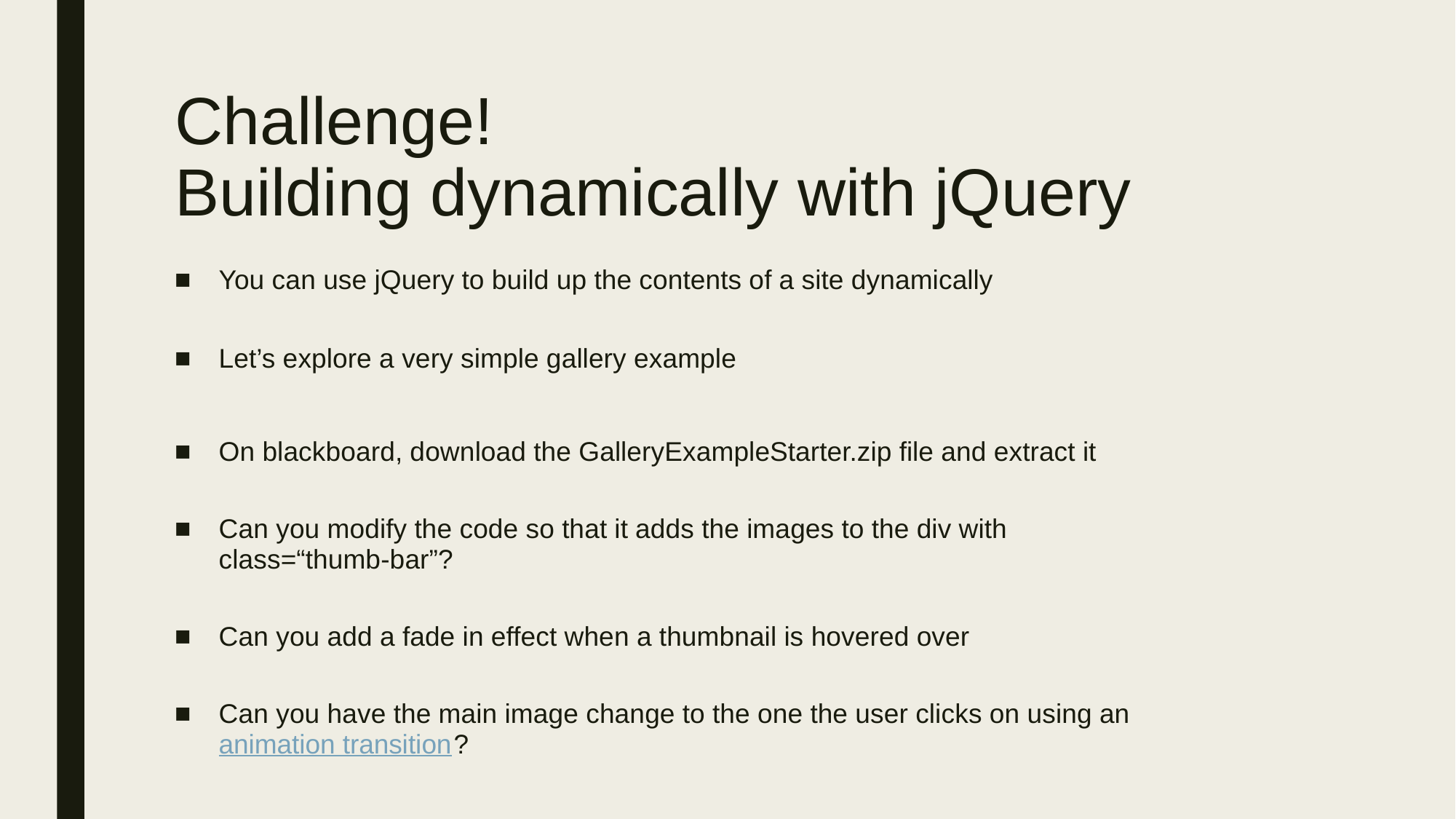

# Challenge! Building dynamically with jQuery
You can use jQuery to build up the contents of a site dynamically
Let’s explore a very simple gallery example

On blackboard, download the GalleryExampleStarter.zip file and extract it
Can you modify the code so that it adds the images to the div with
class=“thumb-bar”?
Can you add a fade in effect when a thumbnail is hovered over
Can you have the main image change to the one the user clicks on using an animation transition?